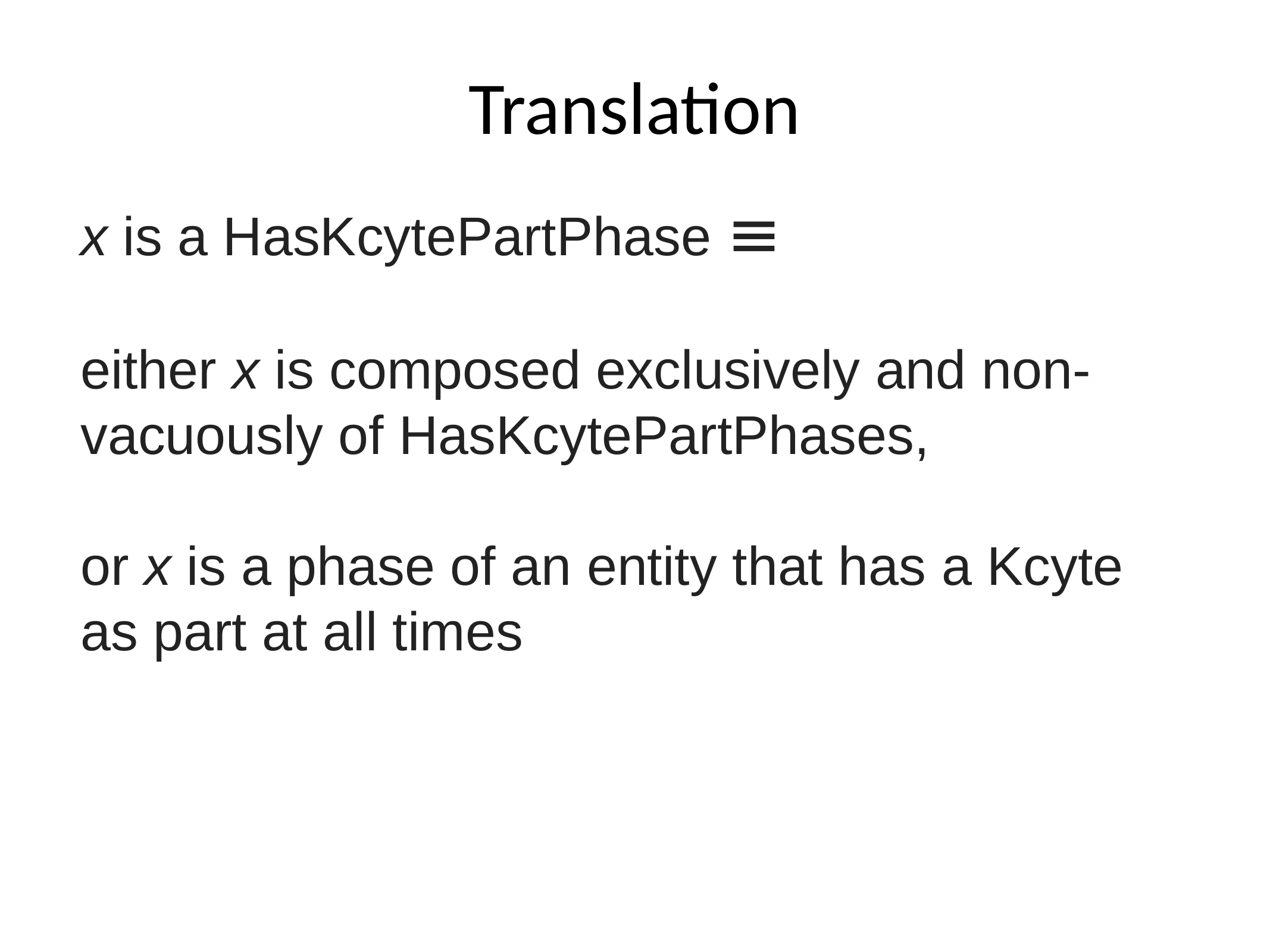

# Translation
x is a HasKcytePartPhase ≡

either x is composed exclusively and non-vacuously of HasKcytePartPhases,

or x is a phase of an entity that has a Kcyte as part at all times